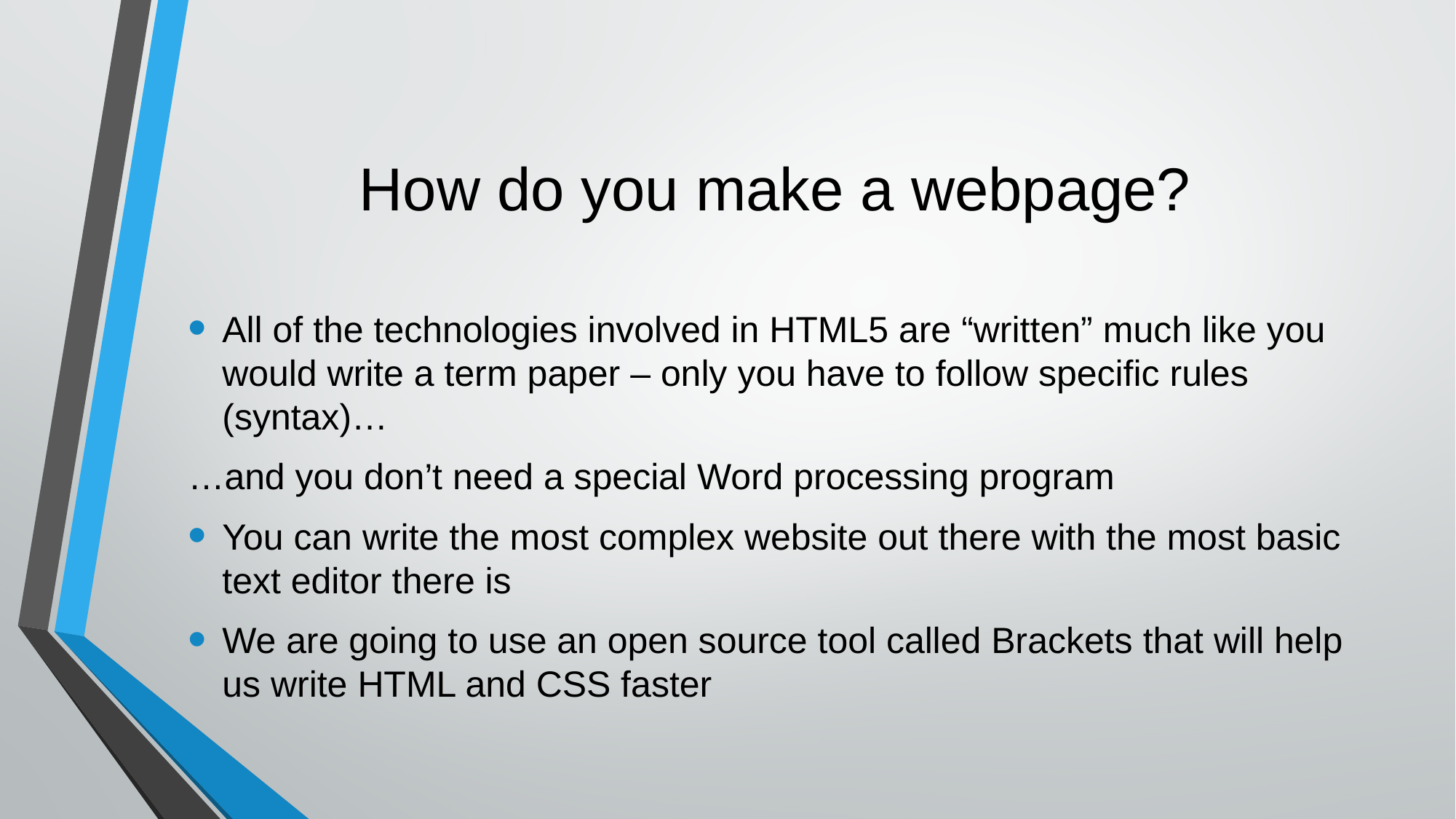

# How do you make a webpage?
All of the technologies involved in HTML5 are “written” much like you would write a term paper – only you have to follow specific rules (syntax)…
…and you don’t need a special Word processing program
You can write the most complex website out there with the most basic text editor there is
We are going to use an open source tool called Brackets that will help us write HTML and CSS faster